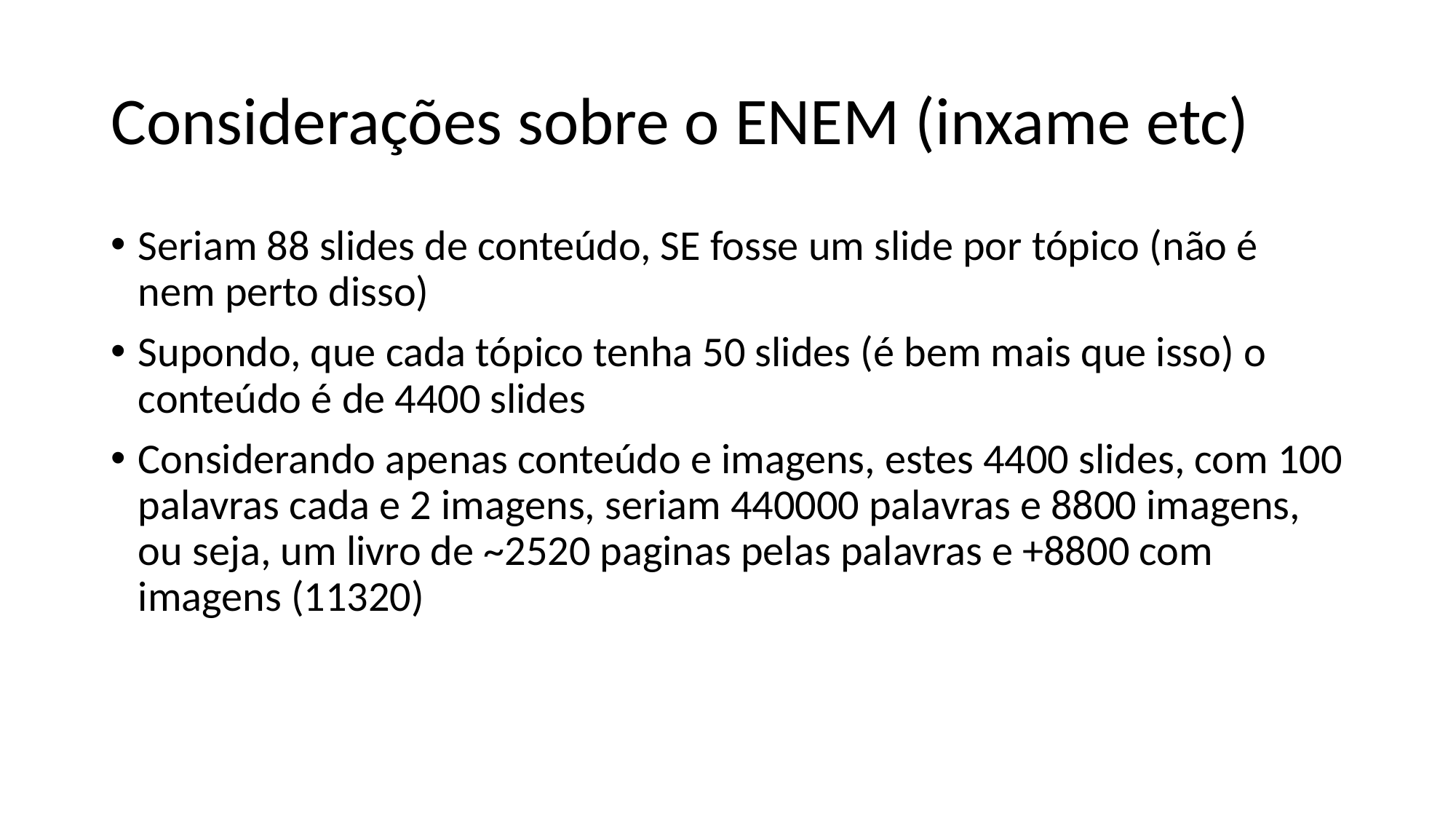

# Considerações sobre o ENEM (inxame etc)
Seriam 88 slides de conteúdo, SE fosse um slide por tópico (não é nem perto disso)
Supondo, que cada tópico tenha 50 slides (é bem mais que isso) o conteúdo é de 4400 slides
Considerando apenas conteúdo e imagens, estes 4400 slides, com 100 palavras cada e 2 imagens, seriam 440000 palavras e 8800 imagens, ou seja, um livro de ~2520 paginas pelas palavras e +8800 com imagens (11320)